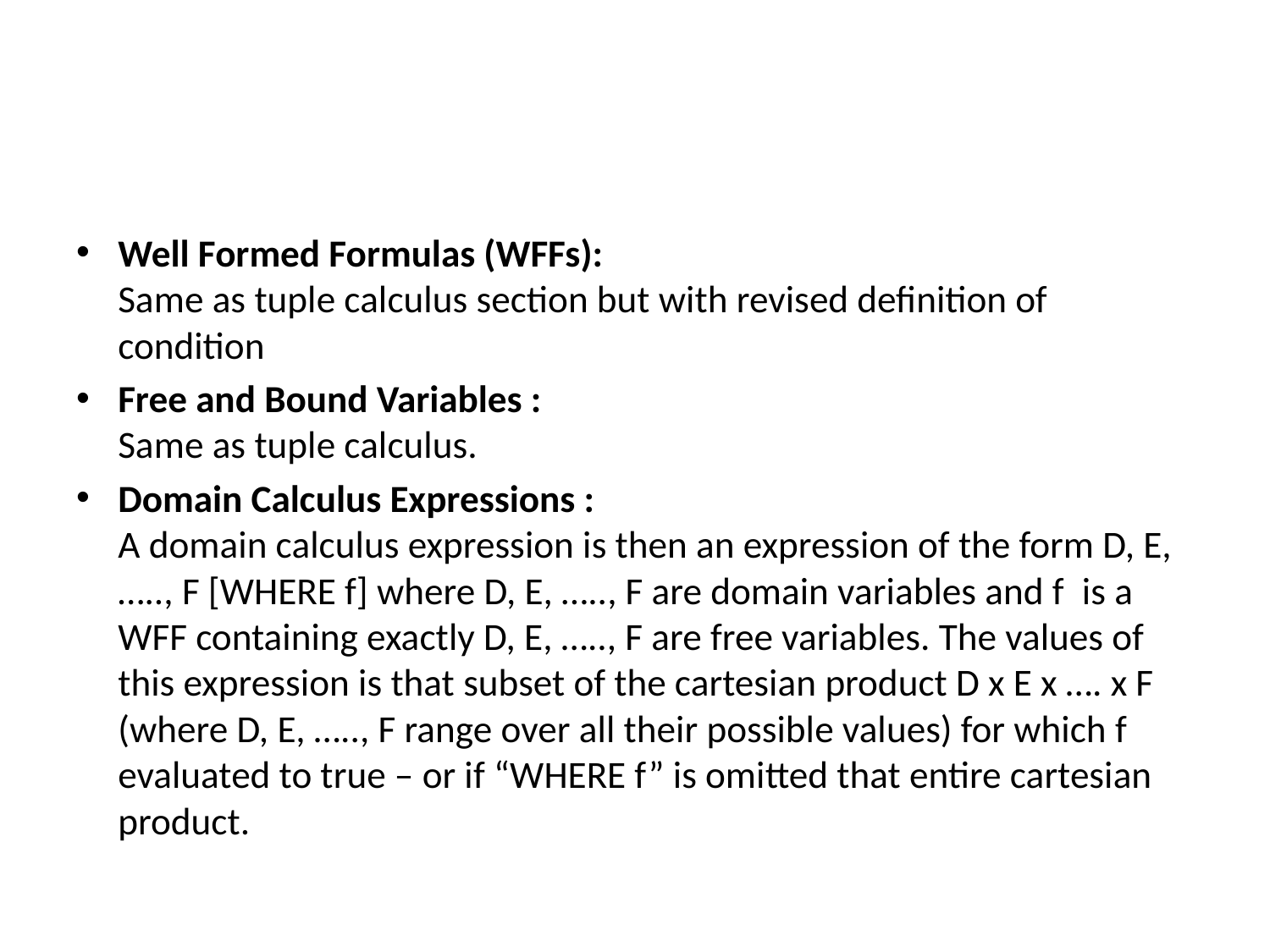

#
Well Formed Formulas (WFFs):
Same as tuple calculus section but with revised definition of condition
Free and Bound Variables :
Same as tuple calculus.
Domain Calculus Expressions :
A domain calculus expression is then an expression of the form D, E, ….., F [WHERE f] where D, E, ….., F are domain variables and f  is a WFF containing exactly D, E, ….., F are free variables. The values of this expression is that subset of the cartesian product D x E x …. x F (where D, E, ….., F range over all their possible values) for which f evaluated to true – or if “WHERE f” is omitted that entire cartesian product.